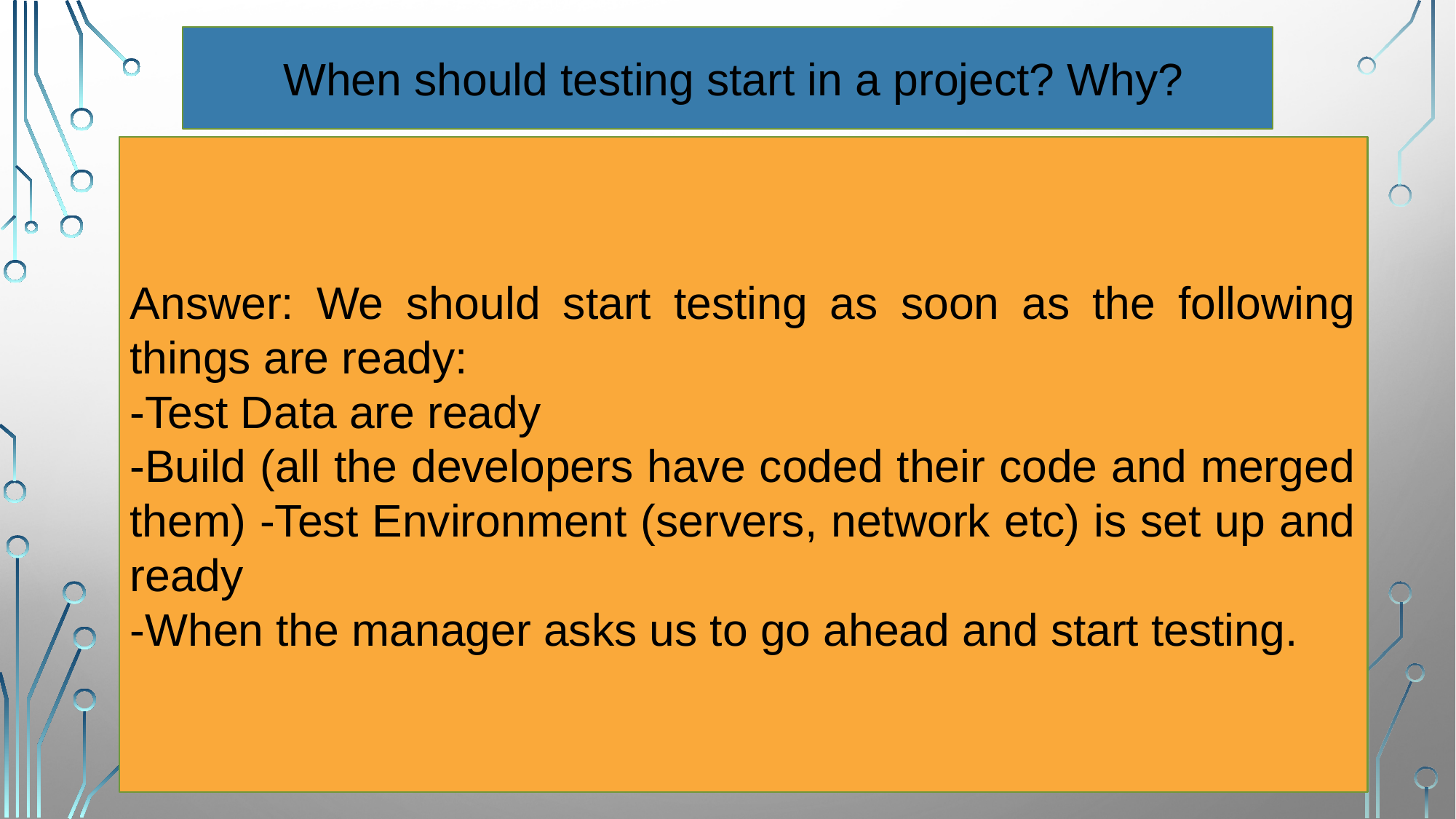

When should testing start in a project? Why?
Answer: We should start testing as soon as the following things are ready:
-Test Data are ready
-Build (all the developers have coded their code and merged them) -Test Environment (servers, network etc) is set up and ready
-When the manager asks us to go ahead and start testing.